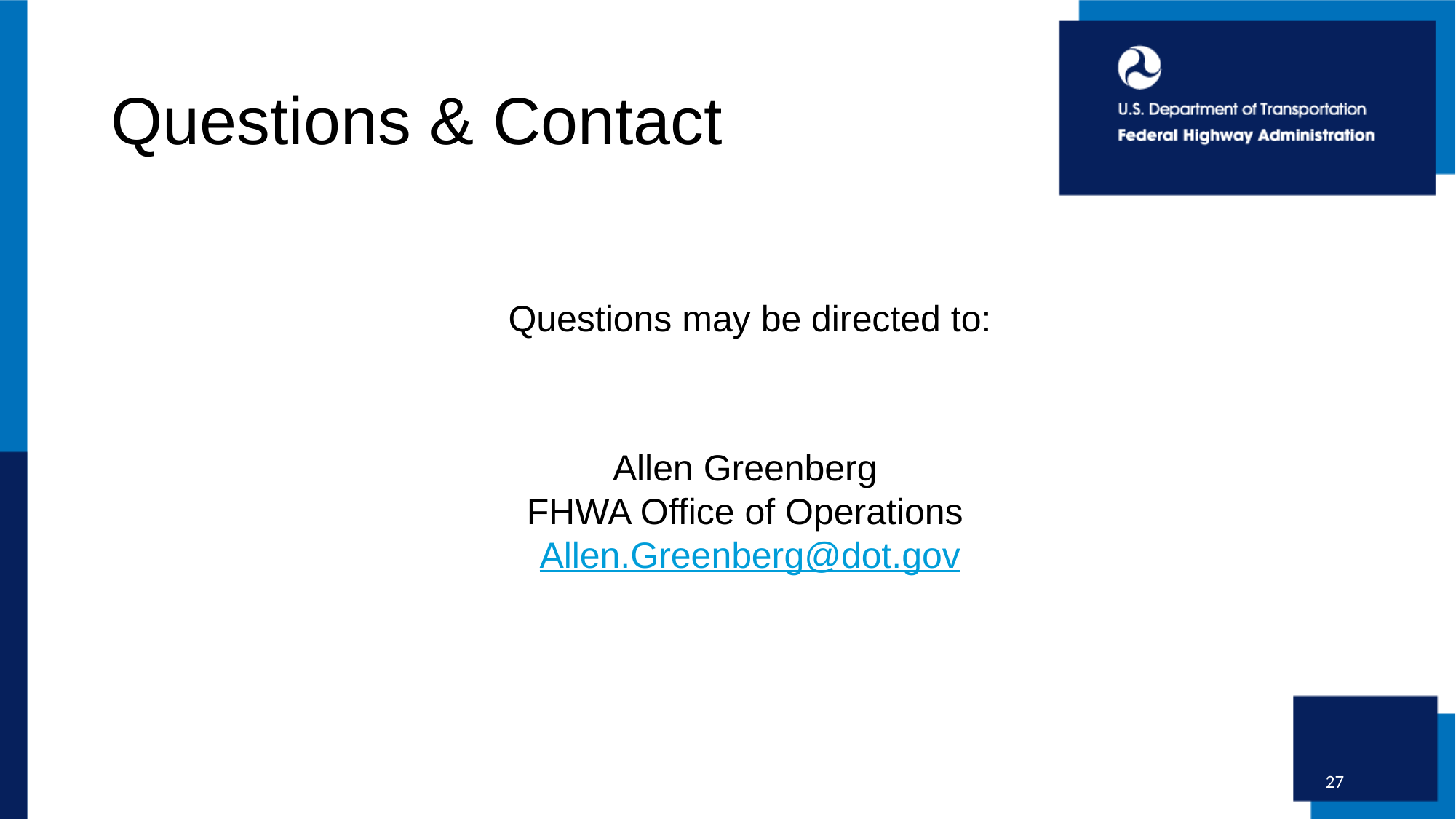

# Questions & Contact

Questions may be directed to:
Allen Greenberg
FHWA Office of Operations
Allen.Greenberg@dot.gov
27